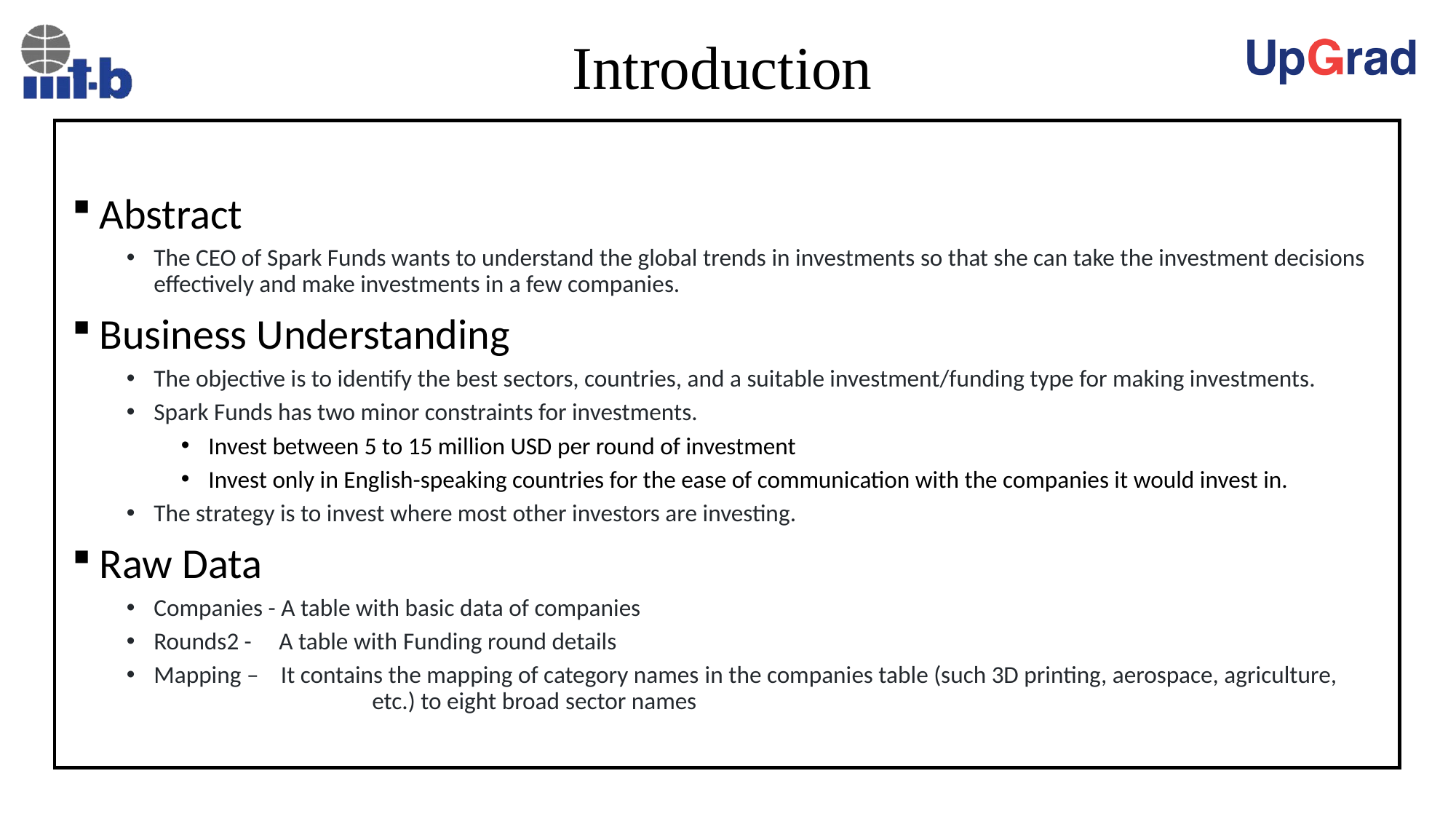

# Introduction

Abstract
The CEO of Spark Funds wants to understand the global trends in investments so that she can take the investment decisions effectively and make investments in a few companies.
Business Understanding
The objective is to identify the best sectors, countries, and a suitable investment/funding type for making investments.
Spark Funds has two minor constraints for investments.
Invest between 5 to 15 million USD per round of investment
Invest only in English-speaking countries for the ease of communication with the companies it would invest in.
The strategy is to invest where most other investors are investing.
Raw Data
Companies - A table with basic data of companies
Rounds2 -     A table with Funding round details
Mapping –    It contains the mapping of category names in the companies table (such 3D printing, aerospace, agriculture, 			etc.) to eight broad sector names